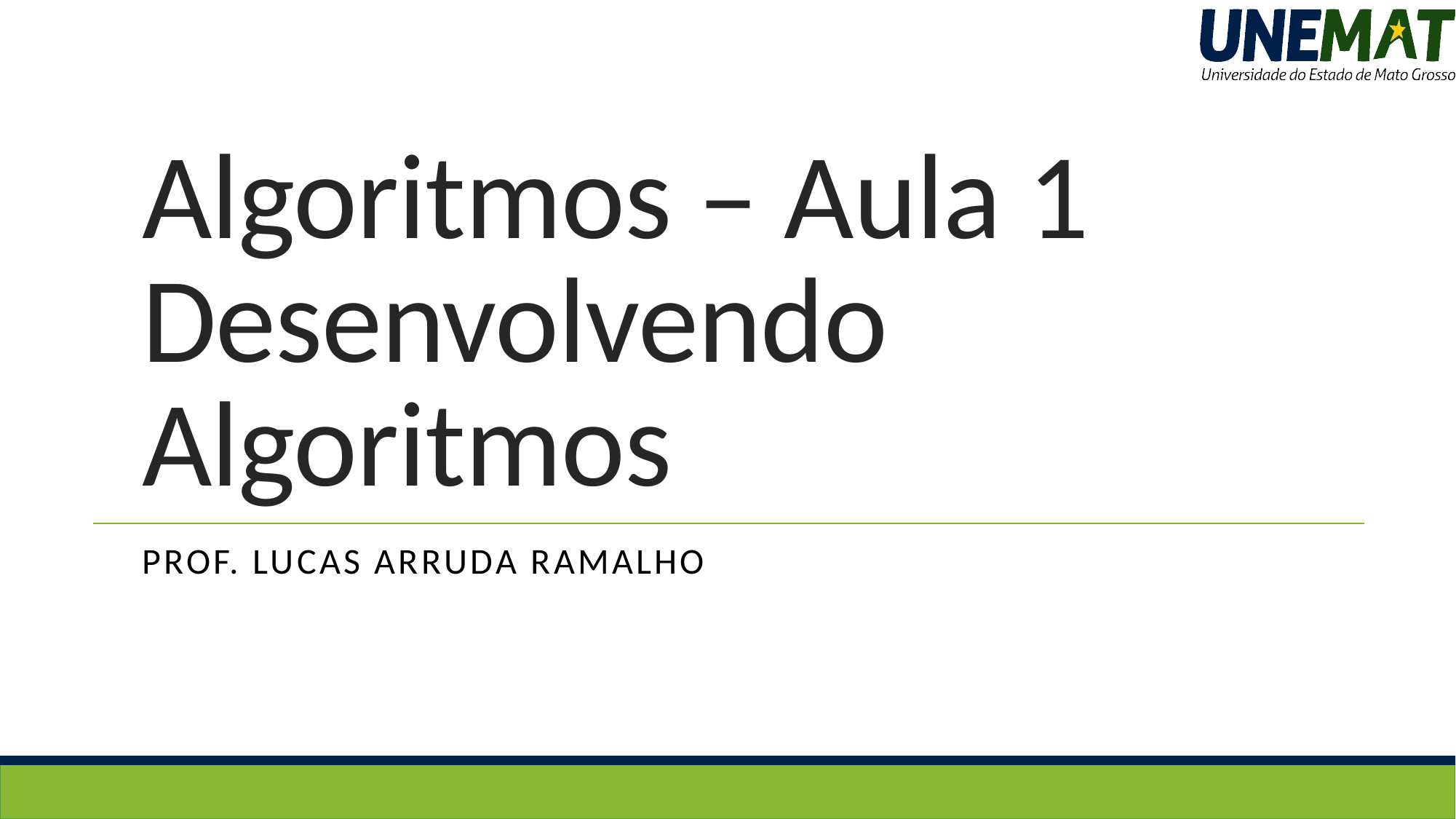

# Algoritmos – Aula 1 Desenvolvendo Algoritmos
Prof. Lucas Arruda Ramalho